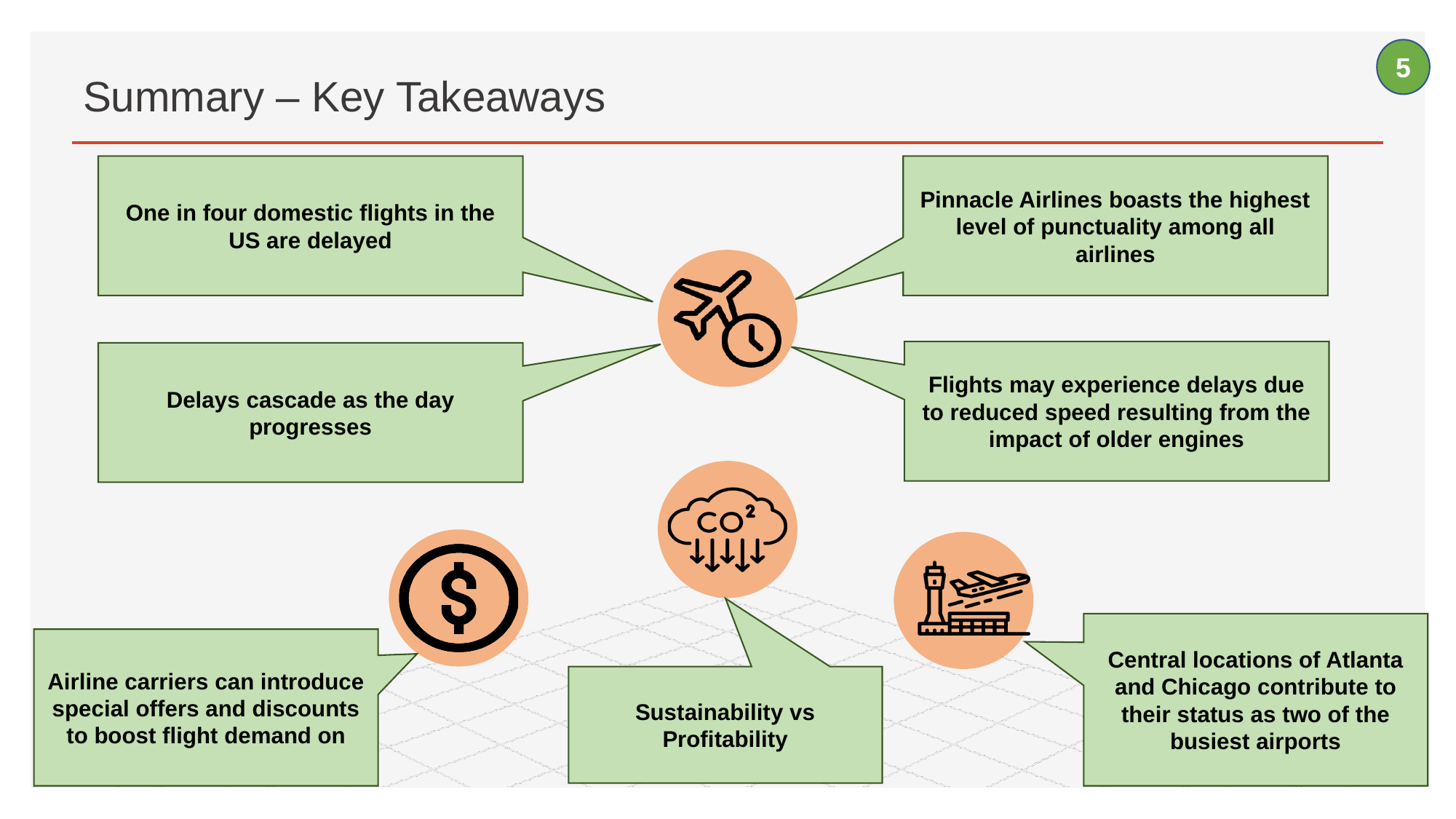

5
# Summary – Key Takeaways
One in four domestic flights in the US are delayed
Pinnacle Airlines boasts the highest level of punctuality among all airlines

Flights may experience delays due to reduced speed resulting from the impact of older engines
Delays cascade as the day progresses

Central locations of Atlanta and Chicago contribute to their status as two of the busiest airports
Airline carriers can introduce special offers and discounts to boost flight demand on
Sustainability vs Profitability